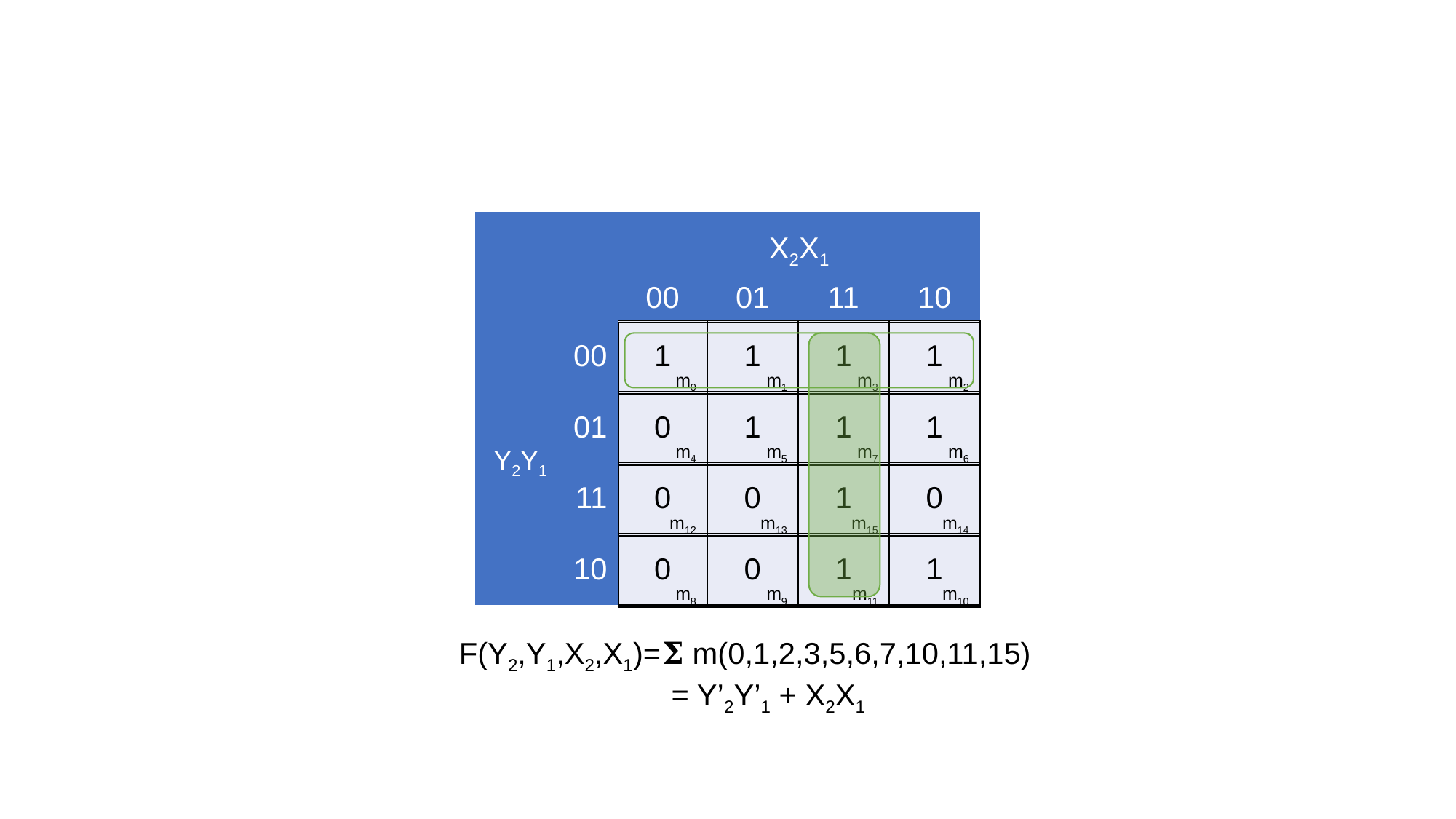

|  |  | X2X1 |  |  |  |
| --- | --- | --- | --- | --- | --- |
|  |  | 00 | 01 | 11 | 10 |
| Y2Y1 | 00 | 1 | 1 | 1 | 1 |
|  | 01 | 0 | 1 | 1 | 1 |
|  | 11 | 0 | 0 | 1 | 0 |
|  | 10 | 0 | 0 | 1 | 1 |
| m0 | m1 | m3 | m2 |
| --- | --- | --- | --- |
| m4 | m5 | m7 | m6 |
| m12 | m13 | m15 | m14 |
| m8 | m9 | m11 | m10 |

F(Y2,Y1,X2,X1)=𝚺 m(0,1,2,3,5,6,7,10,11,15)
F(Y2,Y1,X2,X1)= Y’2Y’1 + X2X1